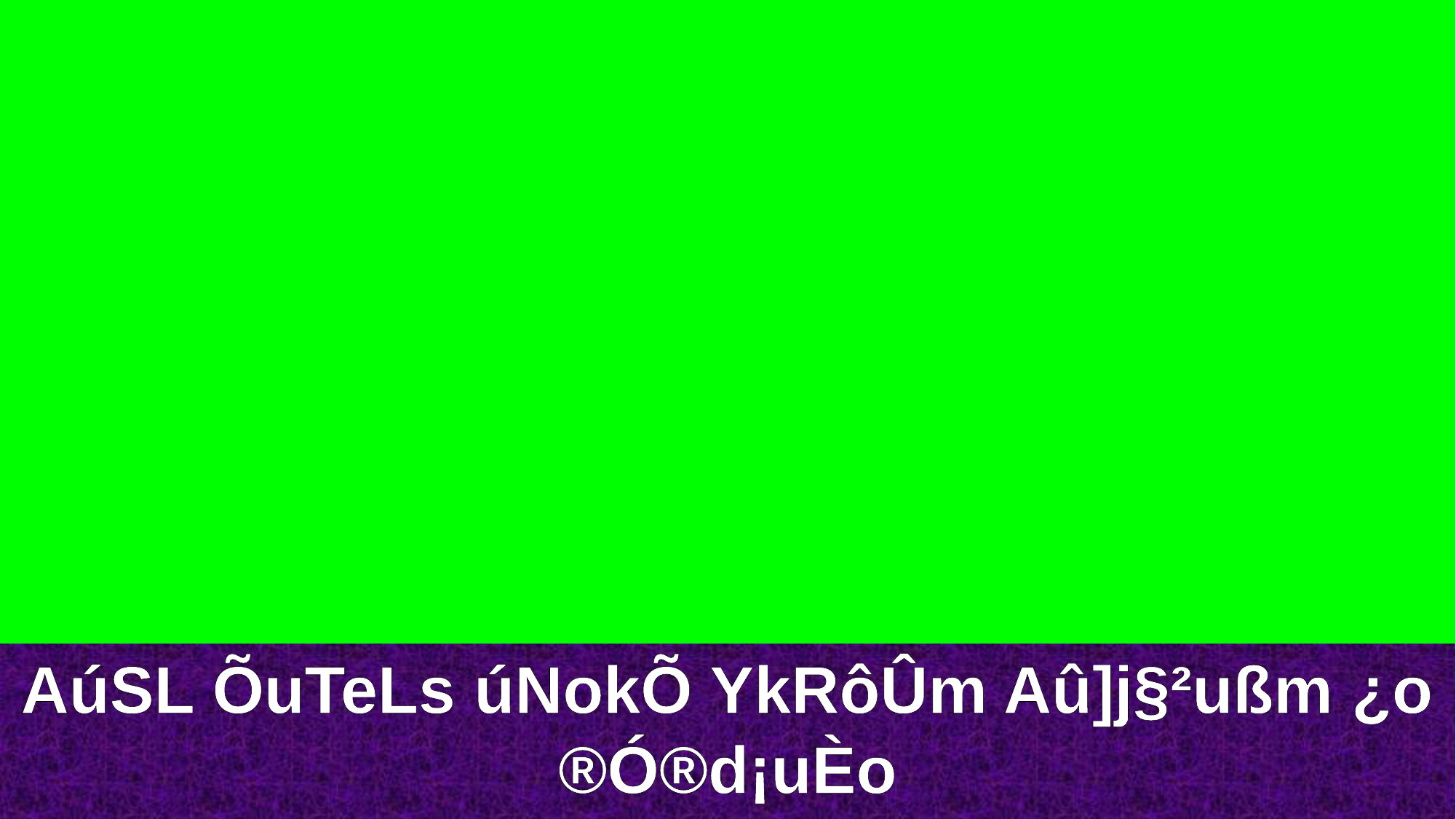

AúSL ÕuTeLs úNokÕ YkRôÛm Aû]j§²ußm ¿o ®Ó®d¡uÈo